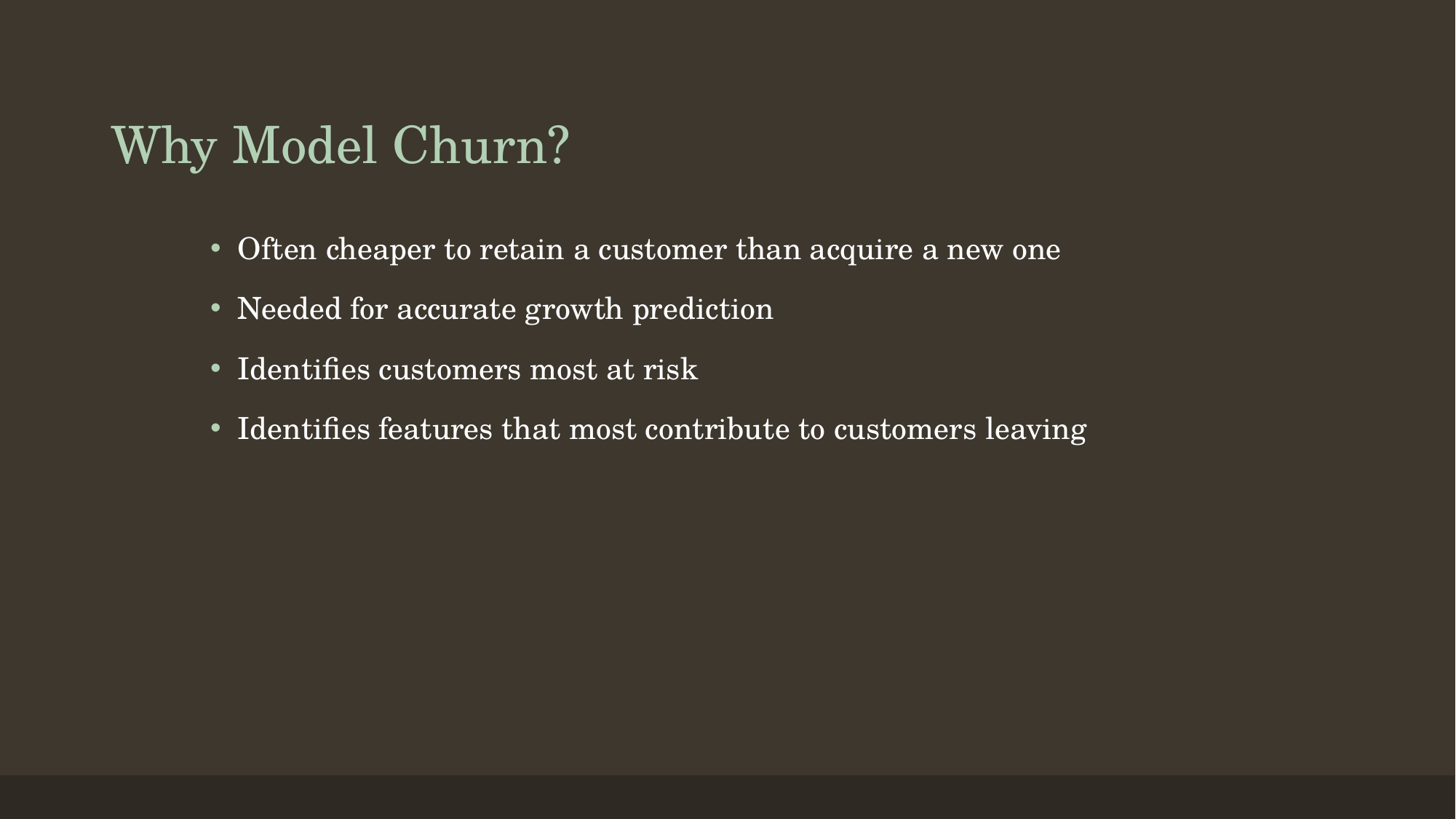

# Why Model Churn?
Often cheaper to retain a customer than acquire a new one
Needed for accurate growth prediction
Identifies customers most at risk
Identifies features that most contribute to customers leaving